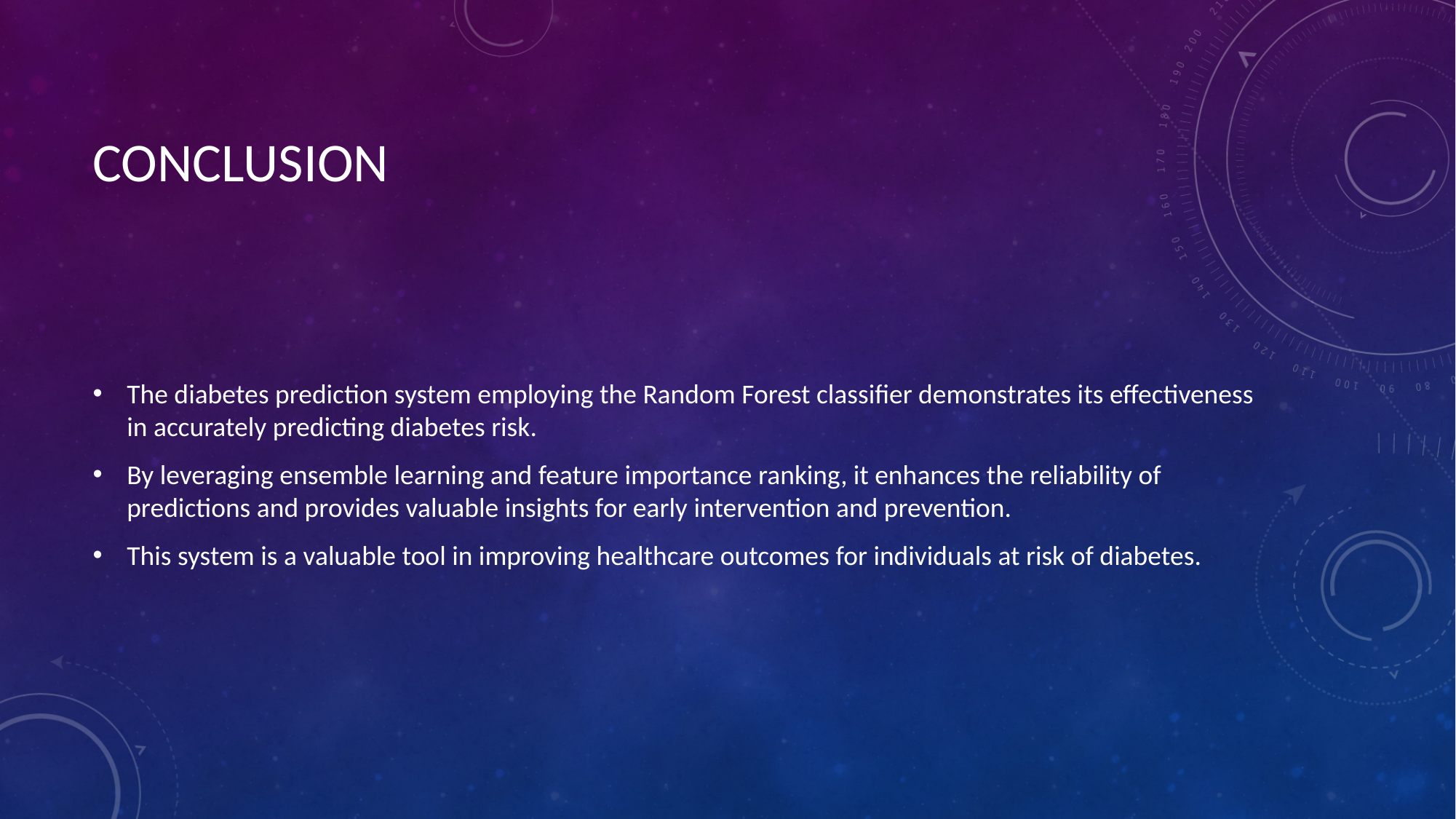

# Conclusion
The diabetes prediction system employing the Random Forest classifier demonstrates its effectiveness in accurately predicting diabetes risk.
By leveraging ensemble learning and feature importance ranking, it enhances the reliability of predictions and provides valuable insights for early intervention and prevention.
This system is a valuable tool in improving healthcare outcomes for individuals at risk of diabetes.